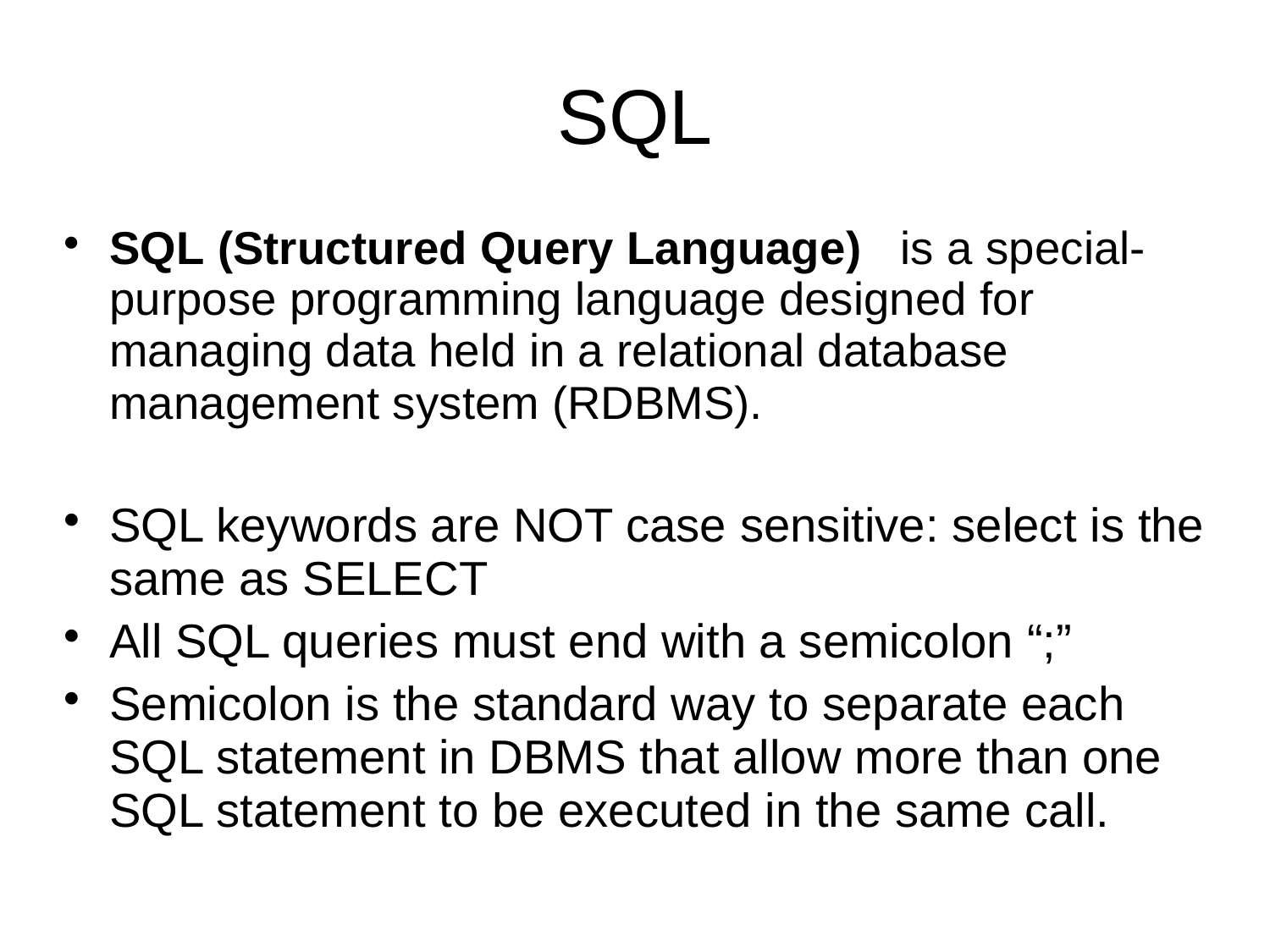

SQL
SQL (Structured Query Language)   is a special-purpose programming language designed for managing data held in a relational database management system (RDBMS).

SQL keywords are NOT case sensitive: select is the same as SELECT
All SQL queries must end with a semicolon “;”
Semicolon is the standard way to separate each SQL statement in DBMS that allow more than one SQL statement to be executed in the same call.